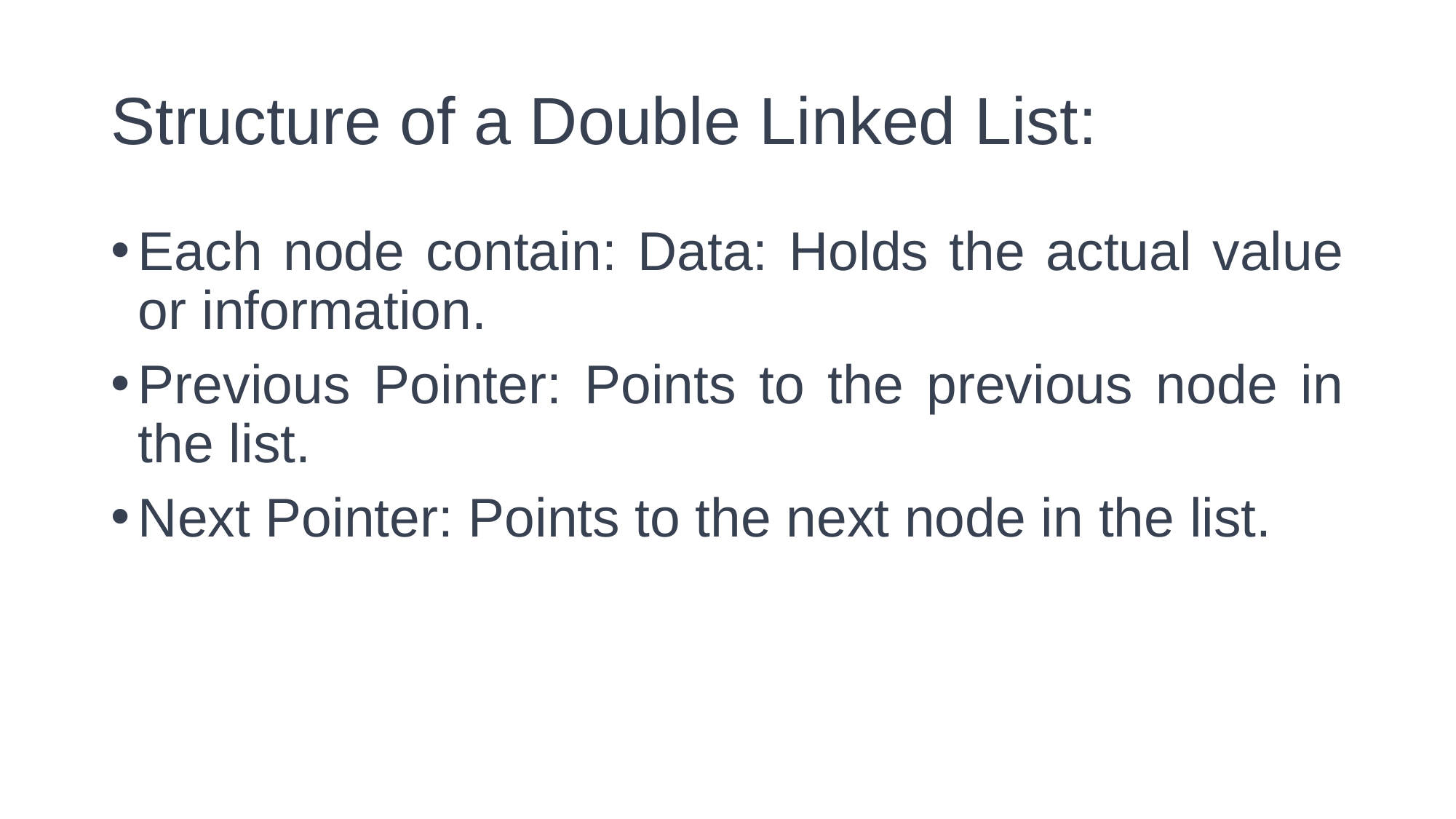

# Structure of a Double Linked List:
Each node contain: Data: Holds the actual value or information.
Previous Pointer: Points to the previous node in the list.
Next Pointer: Points to the next node in the list.